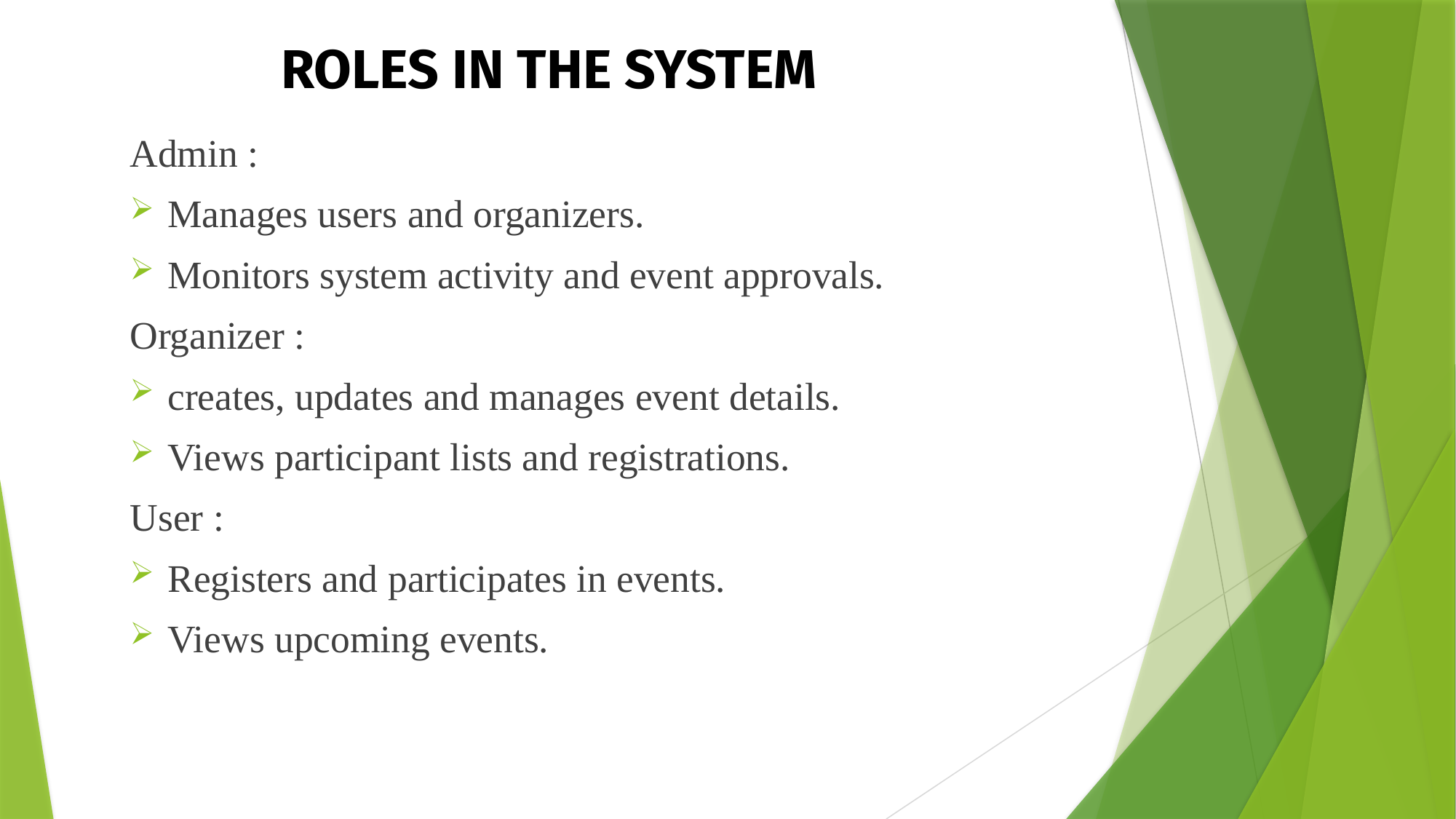

# ROLES IN THE SYSTEM
Admin :
Manages users and organizers.
Monitors system activity and event approvals.
Organizer :
creates, updates and manages event details.
Views participant lists and registrations.
User :
Registers and participates in events.
Views upcoming events.